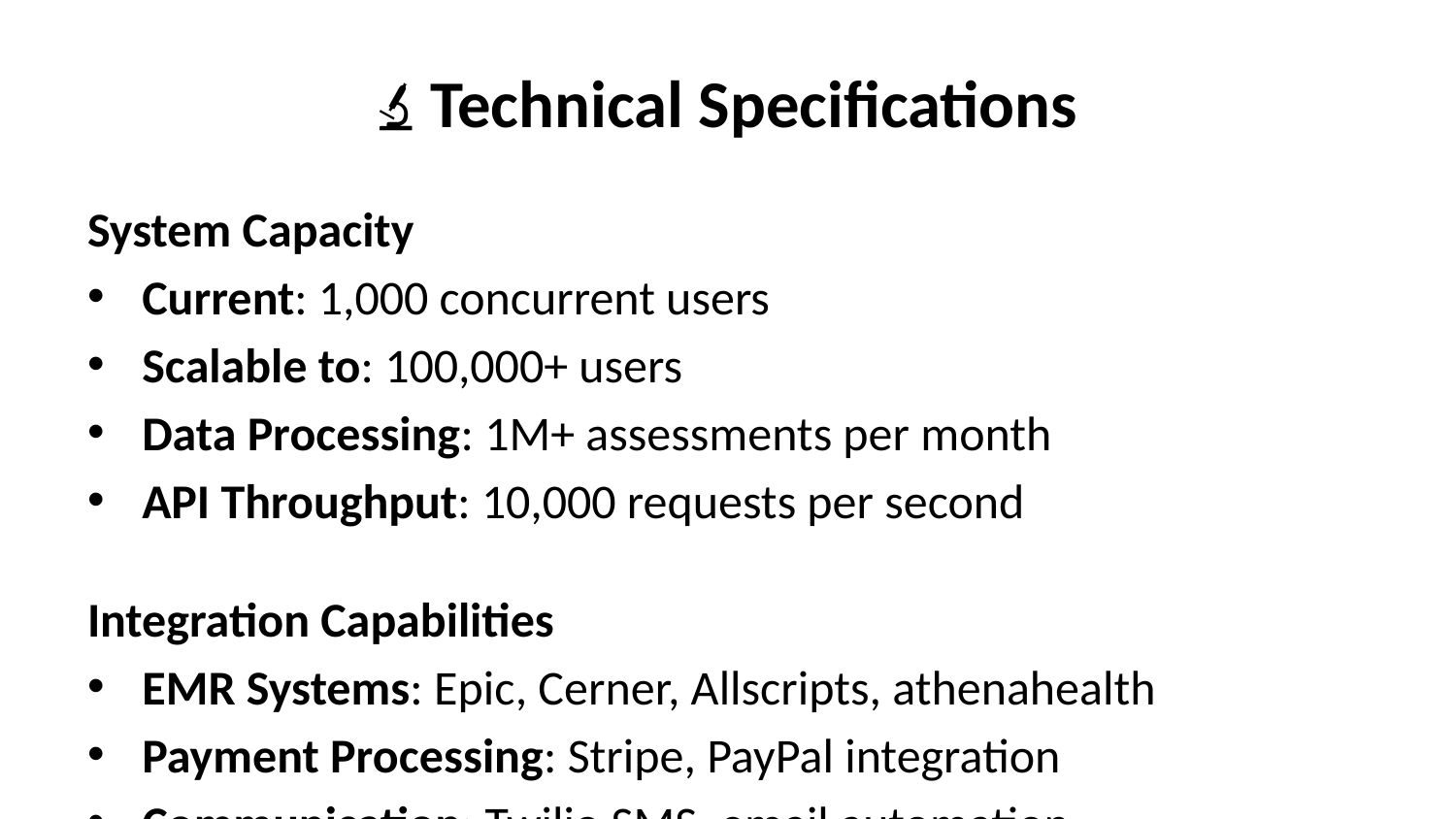

# 🔬 Technical Specifications
System Capacity
Current: 1,000 concurrent users
Scalable to: 100,000+ users
Data Processing: 1M+ assessments per month
API Throughput: 10,000 requests per second
Integration Capabilities
EMR Systems: Epic, Cerner, Allscripts, athenahealth
Payment Processing: Stripe, PayPal integration
Communication: Twilio SMS, email automation
Analytics: Custom dashboards, data export